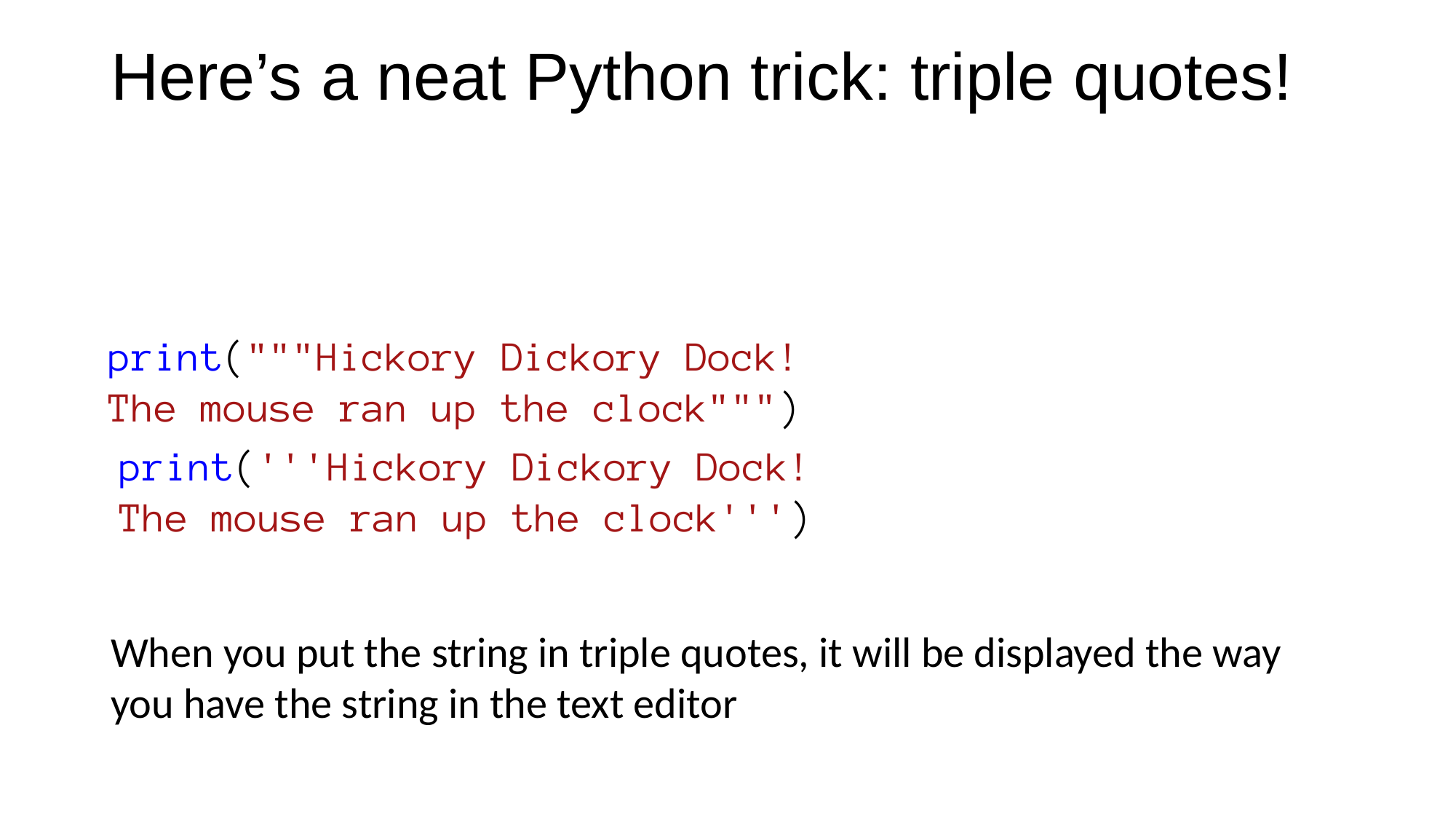

Here’s a neat Python trick: triple quotes!
print("""Hickory Dickory Dock!
The mouse ran up the clock""")
print('''Hickory Dickory Dock!
The mouse ran up the clock''')
When you put the string in triple quotes, it will be displayed the way you have the string in the text editor